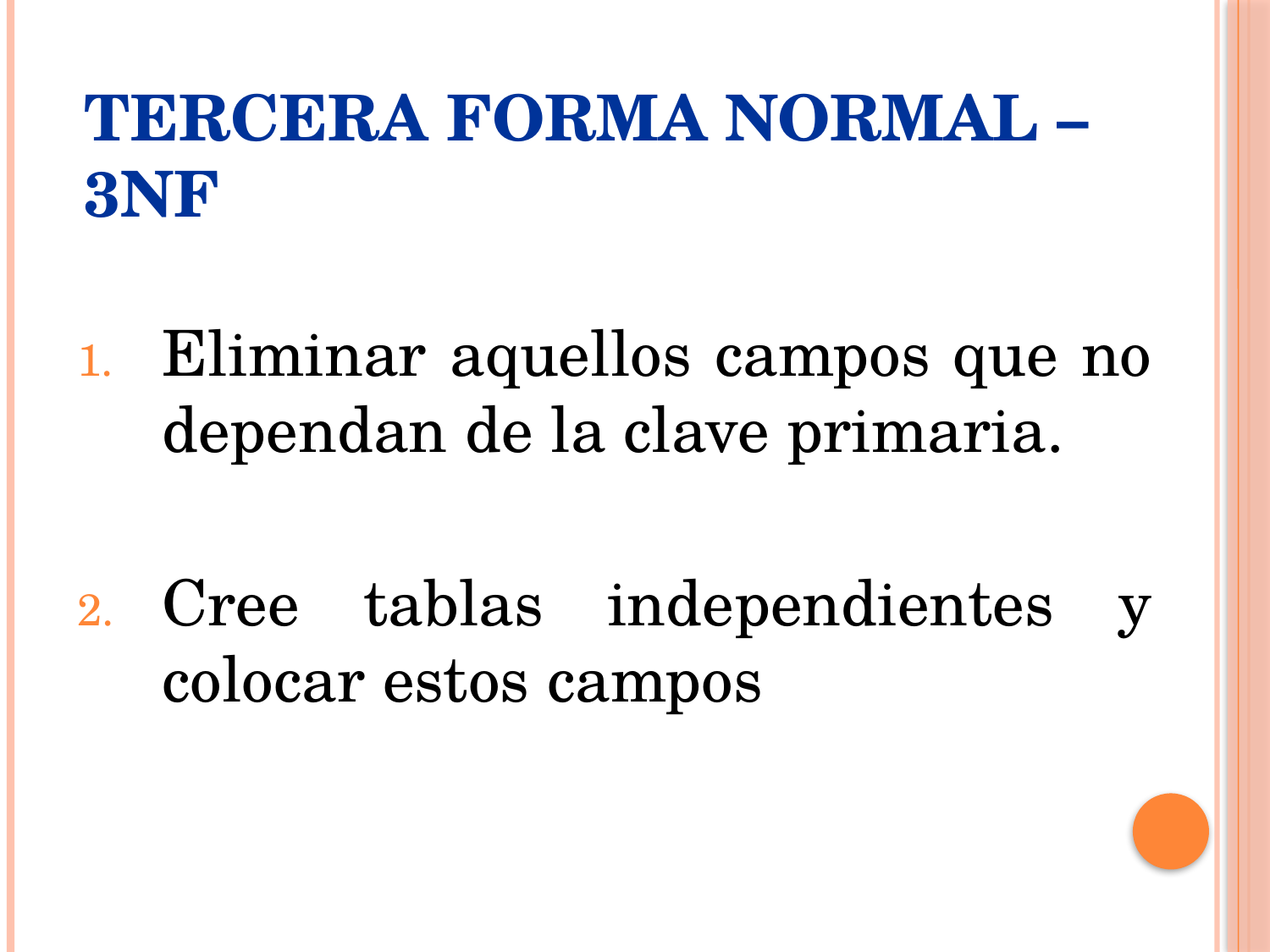

# Tercera forma normal – 3NF
Eliminar aquellos campos que no dependan de la clave primaria.

Cree tablas independientes y colocar estos campos